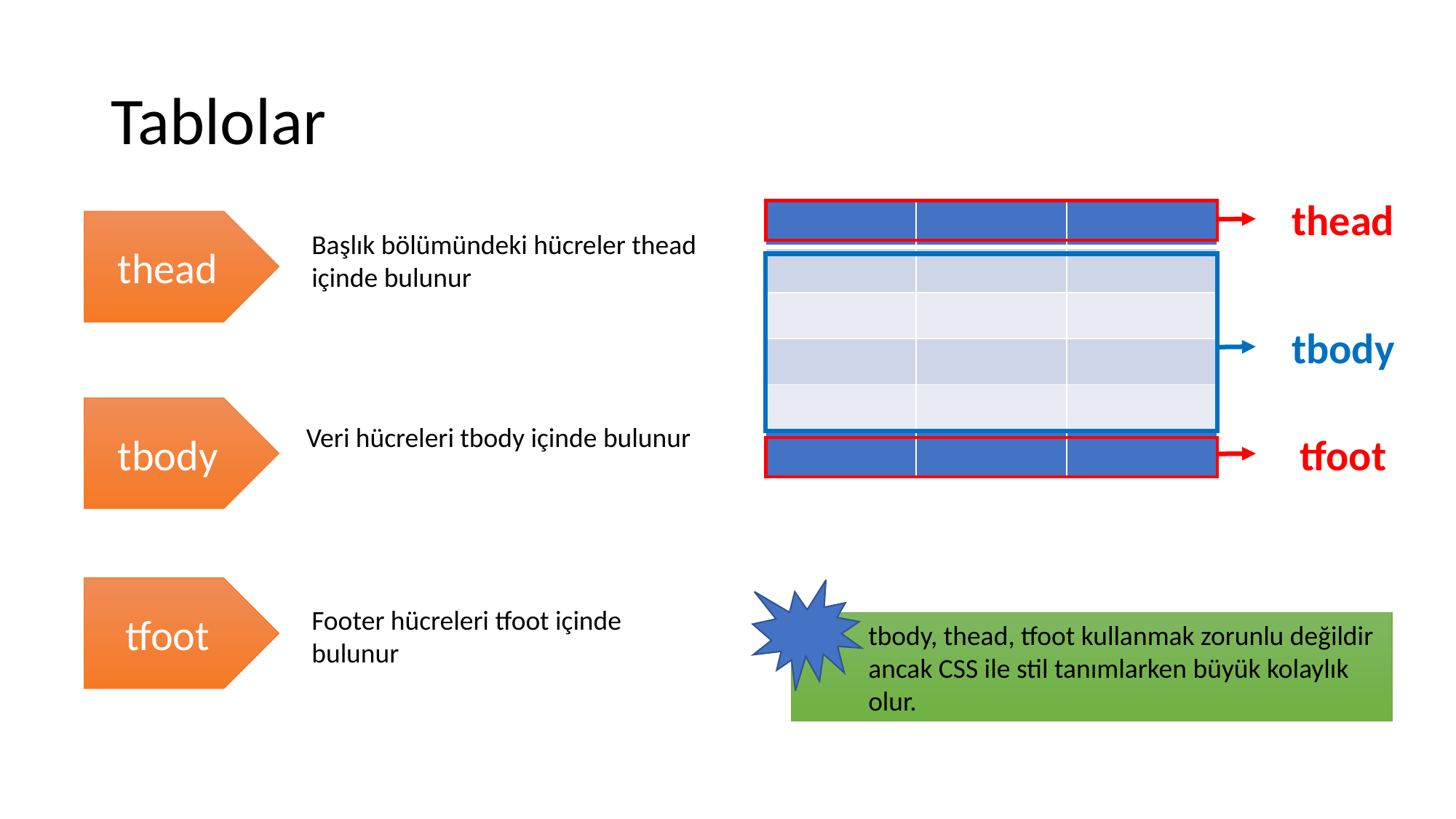

# Tablolar
thead

|  |  |  |
| --- | --- | --- |
|  |  |  |
|  |  |  |
|  |  |  |
|  |  |  |
|  |  |  |
thead
Başlık bölümündeki hücreler thead içinde bulunur

tbody
tbody
Veri hücreleri tbody içinde bulunur
tfoot

tfoot

Footer hücreleri tfoot içinde bulunur
tbody, thead, tfoot kullanmak zorunlu değildir ancak CSS ile stil tanımlarken büyük kolaylık olur.